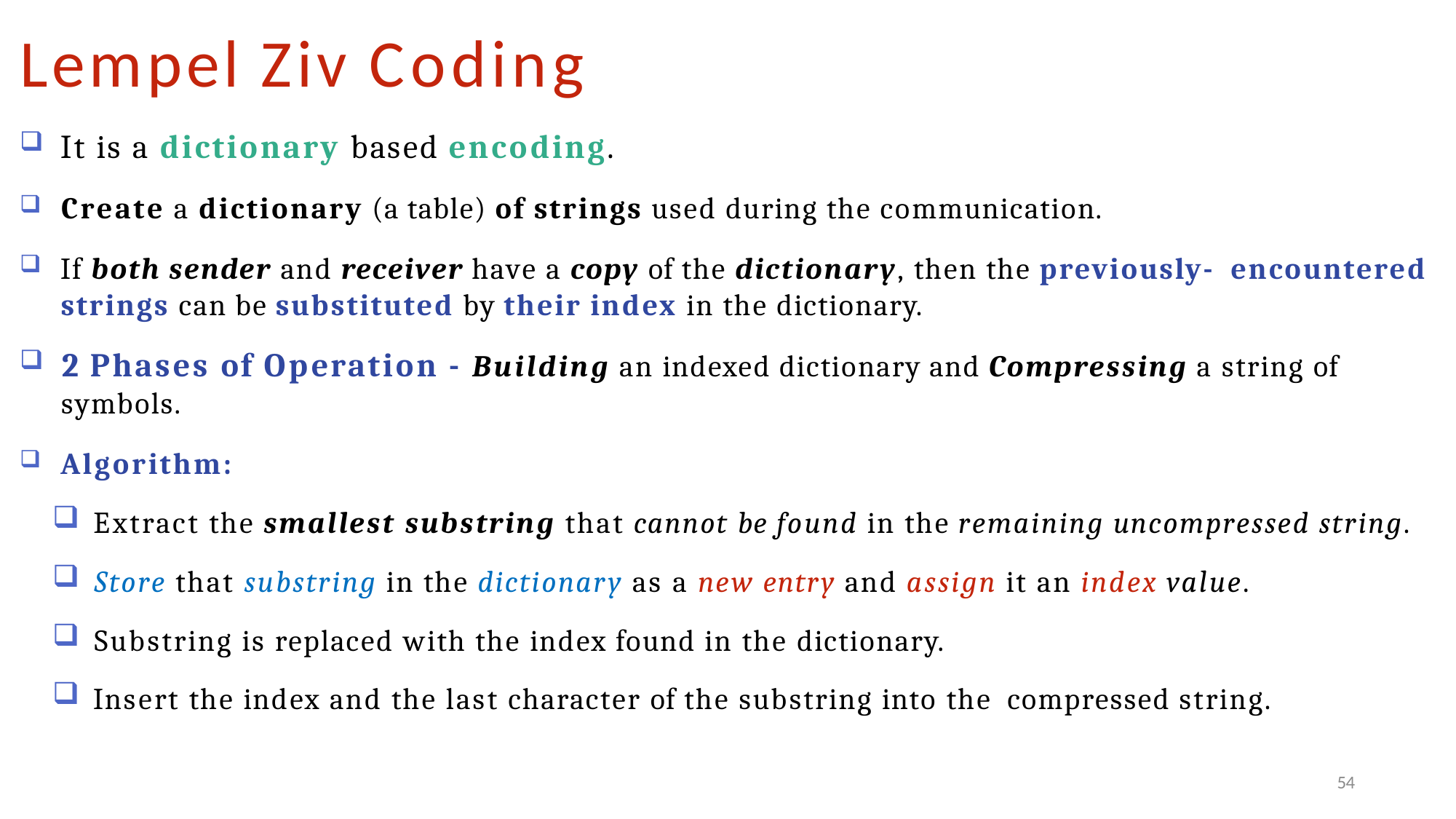

# Lempel Ziv Coding
It is a dictionary based encoding.
Create a dictionary (a table) of strings used during the communication.
If both sender and receiver have a copy of the dictionary, then the previously-  encountered strings can be substituted by their index in the dictionary.
2 Phases of Operation - Building an indexed dictionary and Compressing a string of symbols.
Algorithm:
Extract the smallest substring that cannot be found in the remaining uncompressed string.
Store that substring in the dictionary as a new entry and assign it an index value.
Substring is replaced with the index found in the dictionary.
Insert the index and the last character of the substring into the  compressed string.
54